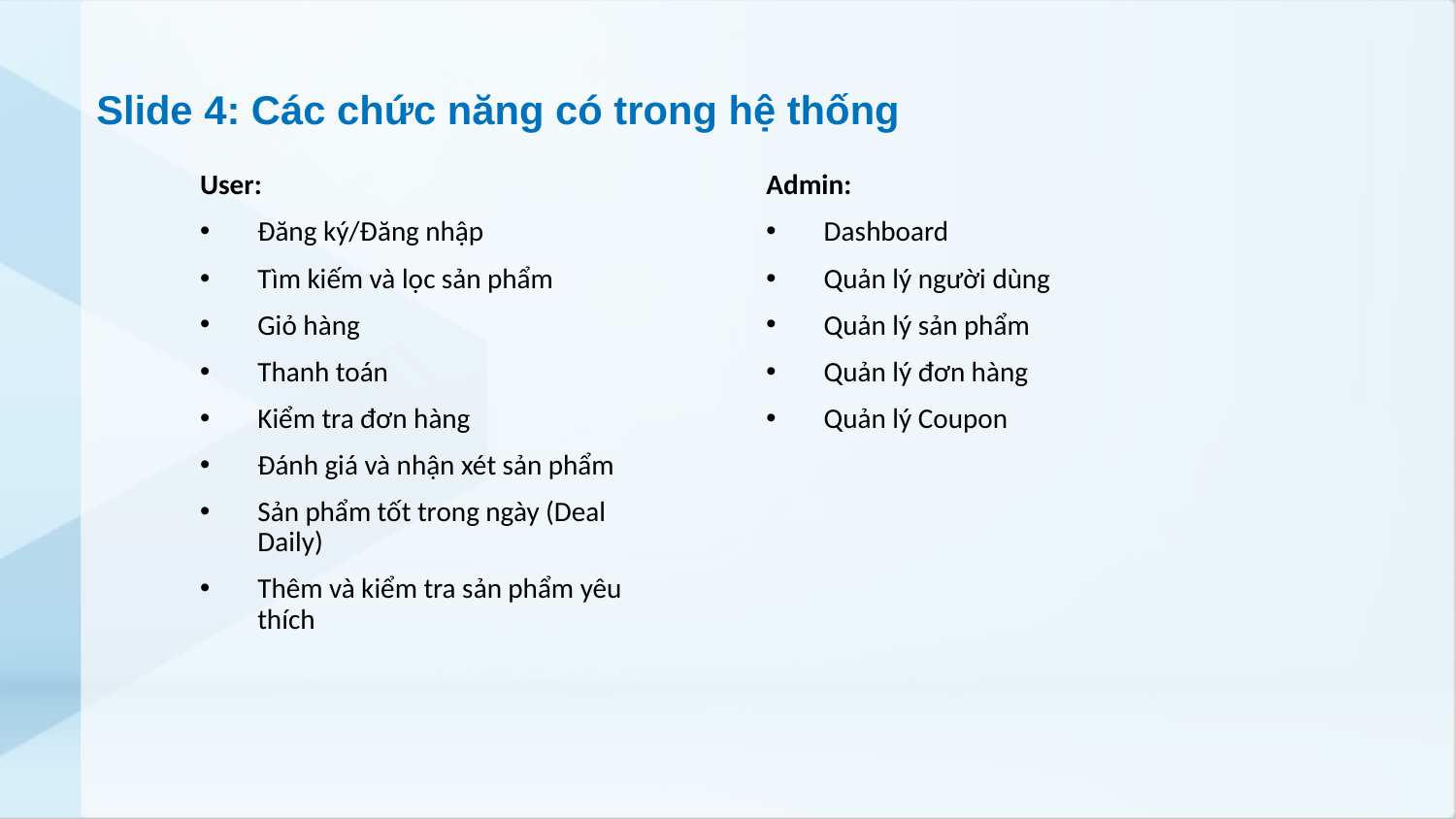

Slide 4: Các chức năng có trong hệ thống
User:
Đăng ký/Đăng nhập
Tìm kiếm và lọc sản phẩm
Giỏ hàng
Thanh toán
Kiểm tra đơn hàng
Đánh giá và nhận xét sản phẩm
Sản phẩm tốt trong ngày (Deal Daily)
Thêm và kiểm tra sản phẩm yêu thích
Admin:
Dashboard
Quản lý người dùng
Quản lý sản phẩm
Quản lý đơn hàng
Quản lý Coupon